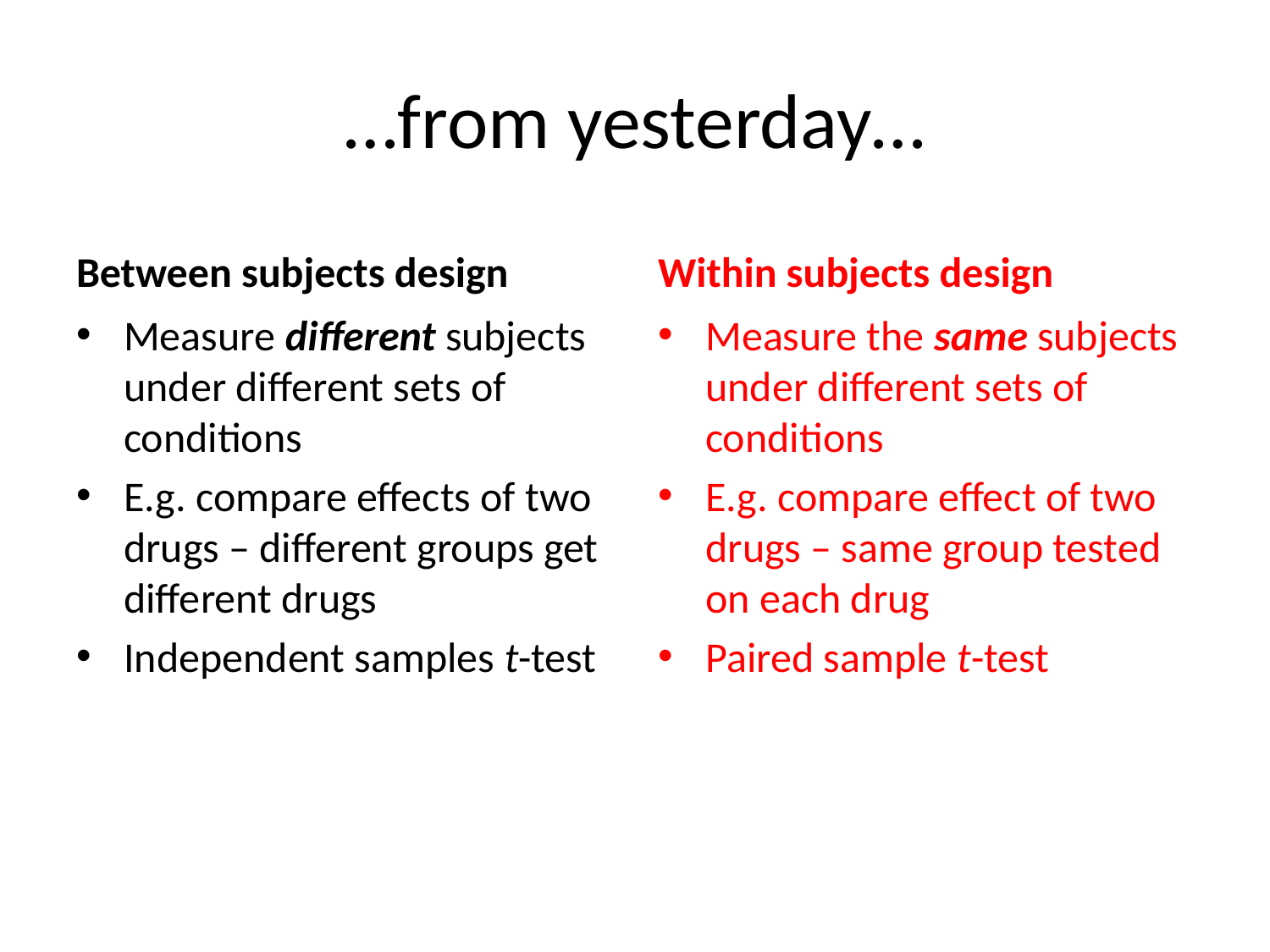

# …from yesterday…
Between subjects design
Within subjects design
Measure different subjects under different sets of conditions
E.g. compare effects of two drugs – different groups get different drugs
Independent samples t-test

Measure the same subjects under different sets of conditions
E.g. compare effect of two drugs – same group tested on each drug
Paired sample t-test